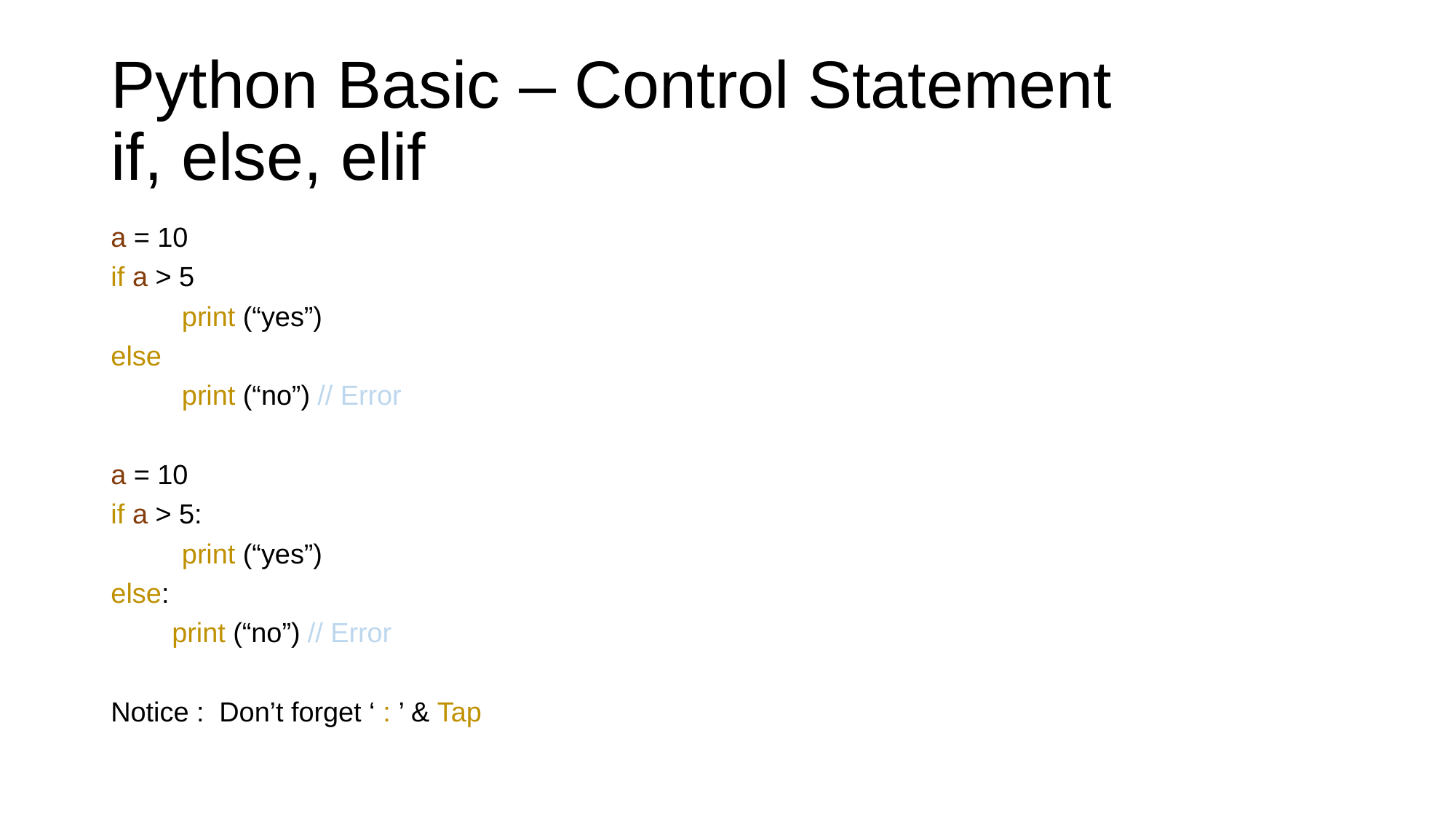

# Python Basic – Control Statement if, else, elif
a = 10
if a > 5
	print (“yes”)
else
	print (“no”) // Error

a = 10
if a > 5:
	print (“yes”)
else:
        print (“no”) // Error

Notice :  Don’t forget ‘ : ’ & Tap